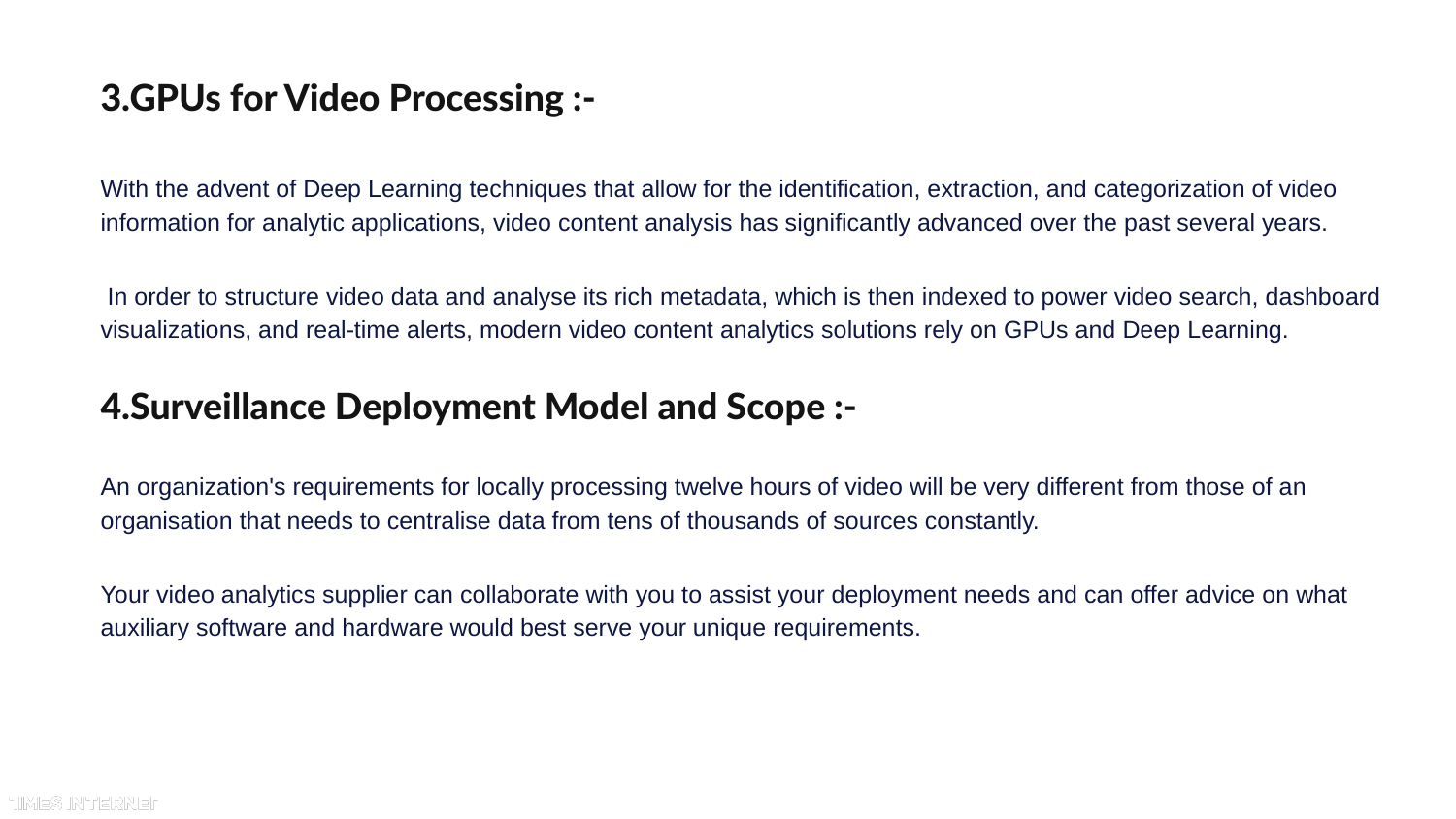

3.GPUs for Video Processing :-
With the advent of Deep Learning techniques that allow for the identification, extraction, and categorization of video information for analytic applications, video content analysis has significantly advanced over the past several years.
 In order to structure video data and analyse its rich metadata, which is then indexed to power video search, dashboard visualizations, and real-time alerts, modern video content analytics solutions rely on GPUs and Deep Learning.
4.Surveillance Deployment Model and Scope :-
An organization's requirements for locally processing twelve hours of video will be very different from those of an organisation that needs to centralise data from tens of thousands of sources constantly.
Your video analytics supplier can collaborate with you to assist your deployment needs and can offer advice on what auxiliary software and hardware would best serve your unique requirements.